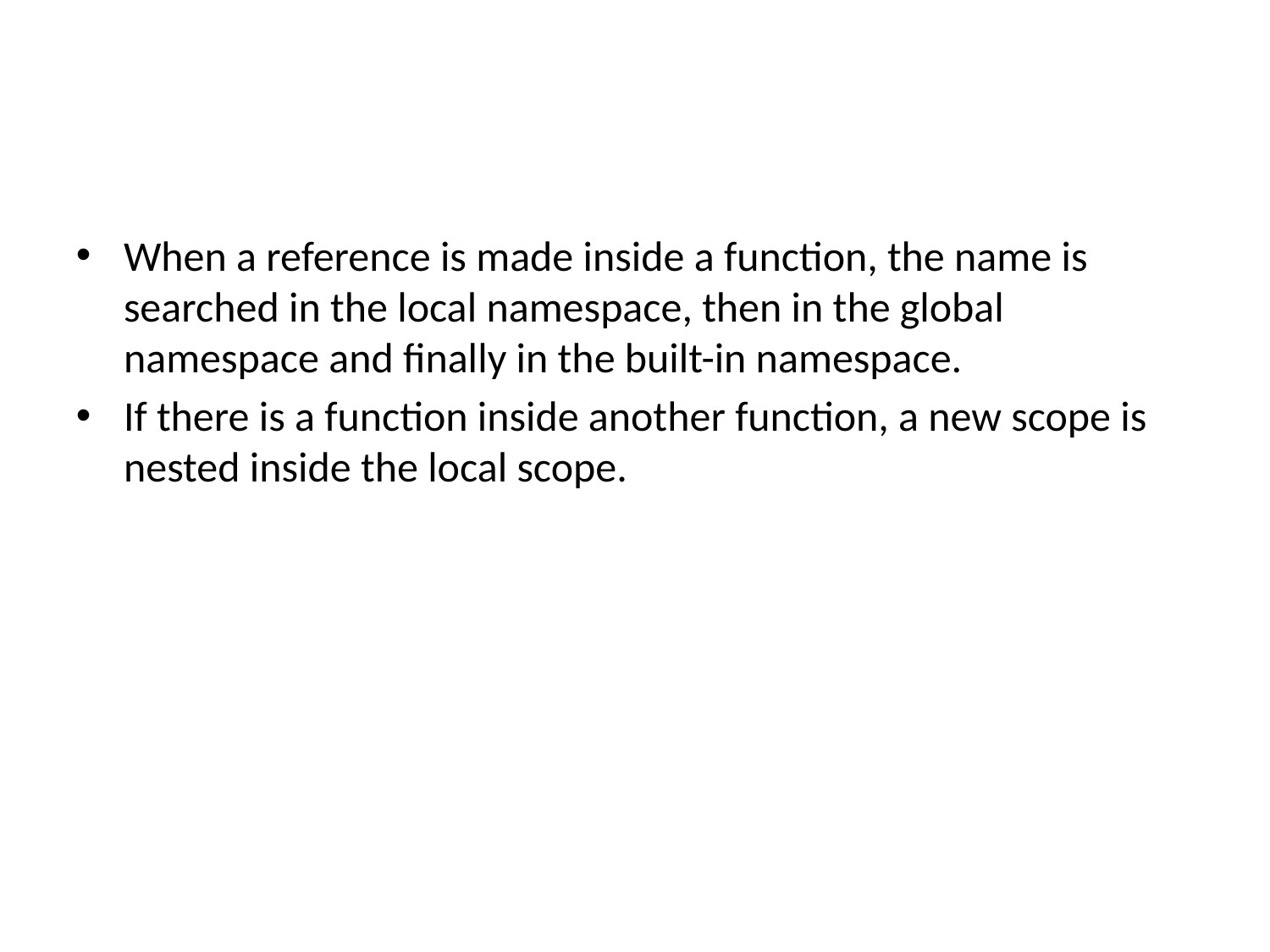

#
When a reference is made inside a function, the name is searched in the local namespace, then in the global namespace and finally in the built-in namespace.
If there is a function inside another function, a new scope is nested inside the local scope.